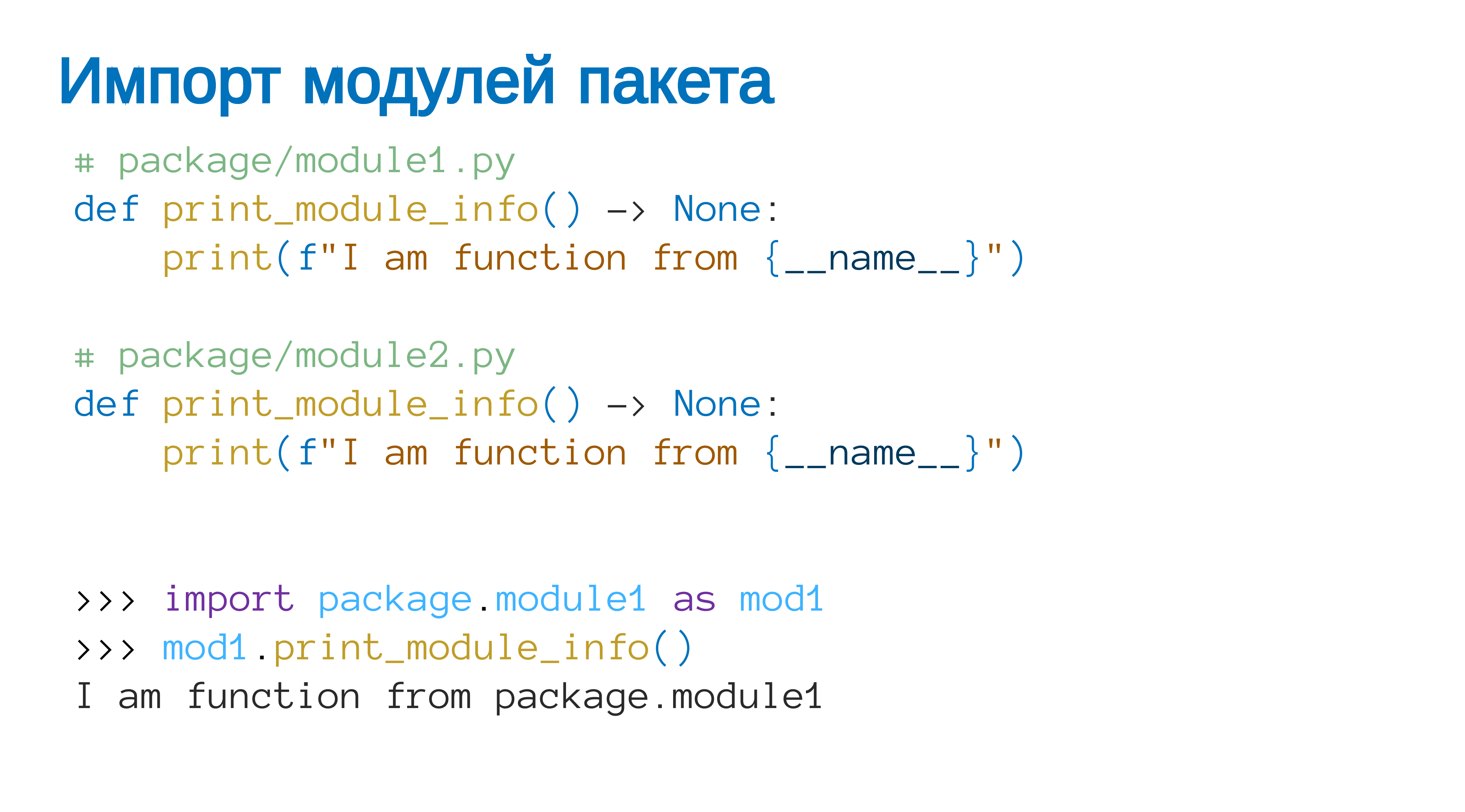

# Импорт модулей пакета
# package/module1.py
def print_module_info() -> None:
    print(f"I am function from {__name__}")

# package/module2.py
def print_module_info() -> None:
    print(f"I am function from {__name__}")

>>> import package.module1 as mod1
>>> mod1.print_module_info()
I am function from package.module1
35